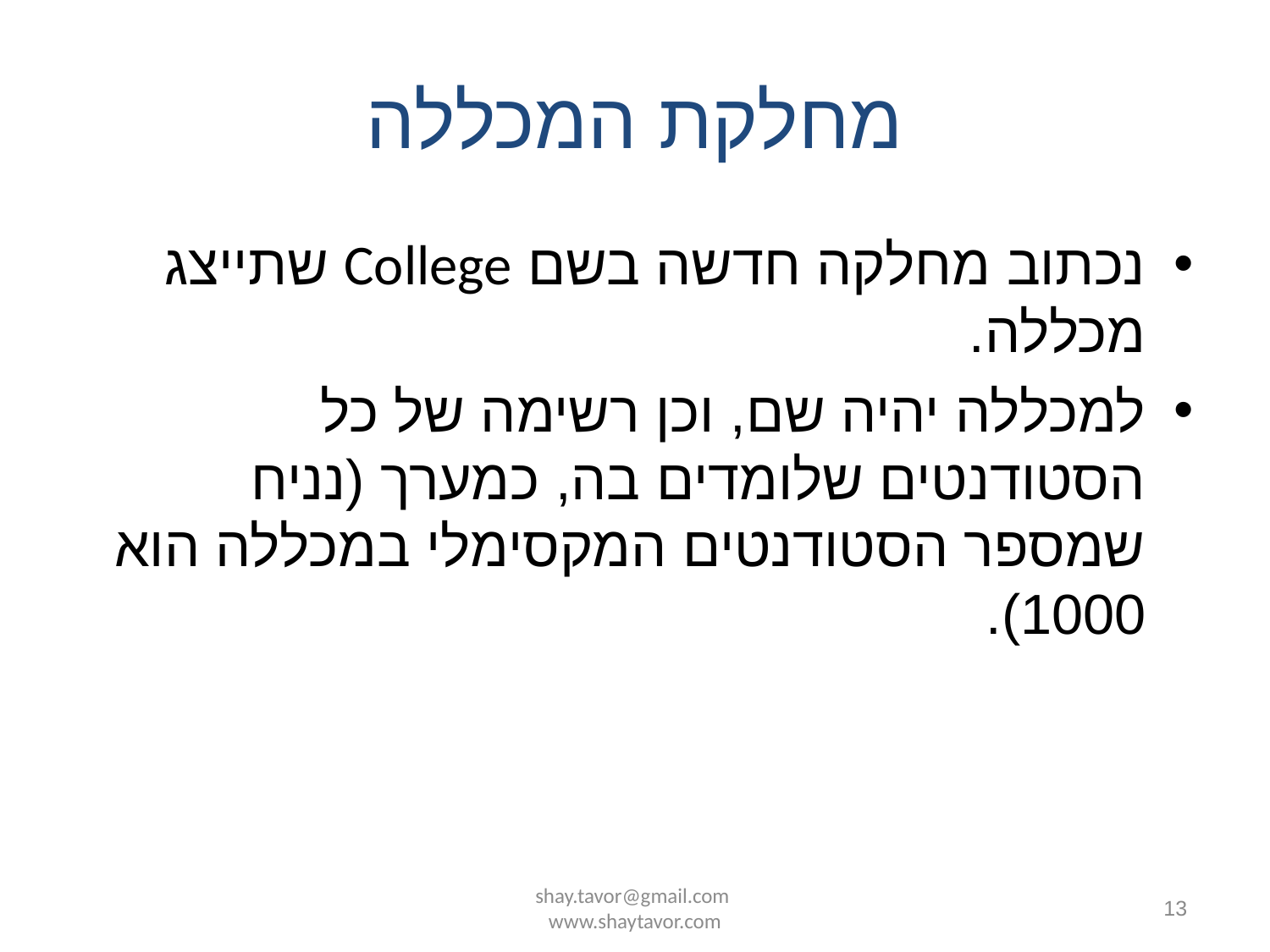

# מחלקת המכללה
נכתוב מחלקה חדשה בשם College שתייצג מכללה.
למכללה יהיה שם, וכן רשימה של כל הסטודנטים שלומדים בה, כמערך (נניח שמספר הסטודנטים המקסימלי במכללה הוא 1000).
shay.tavor@gmail.com  www.shaytavor.com
13